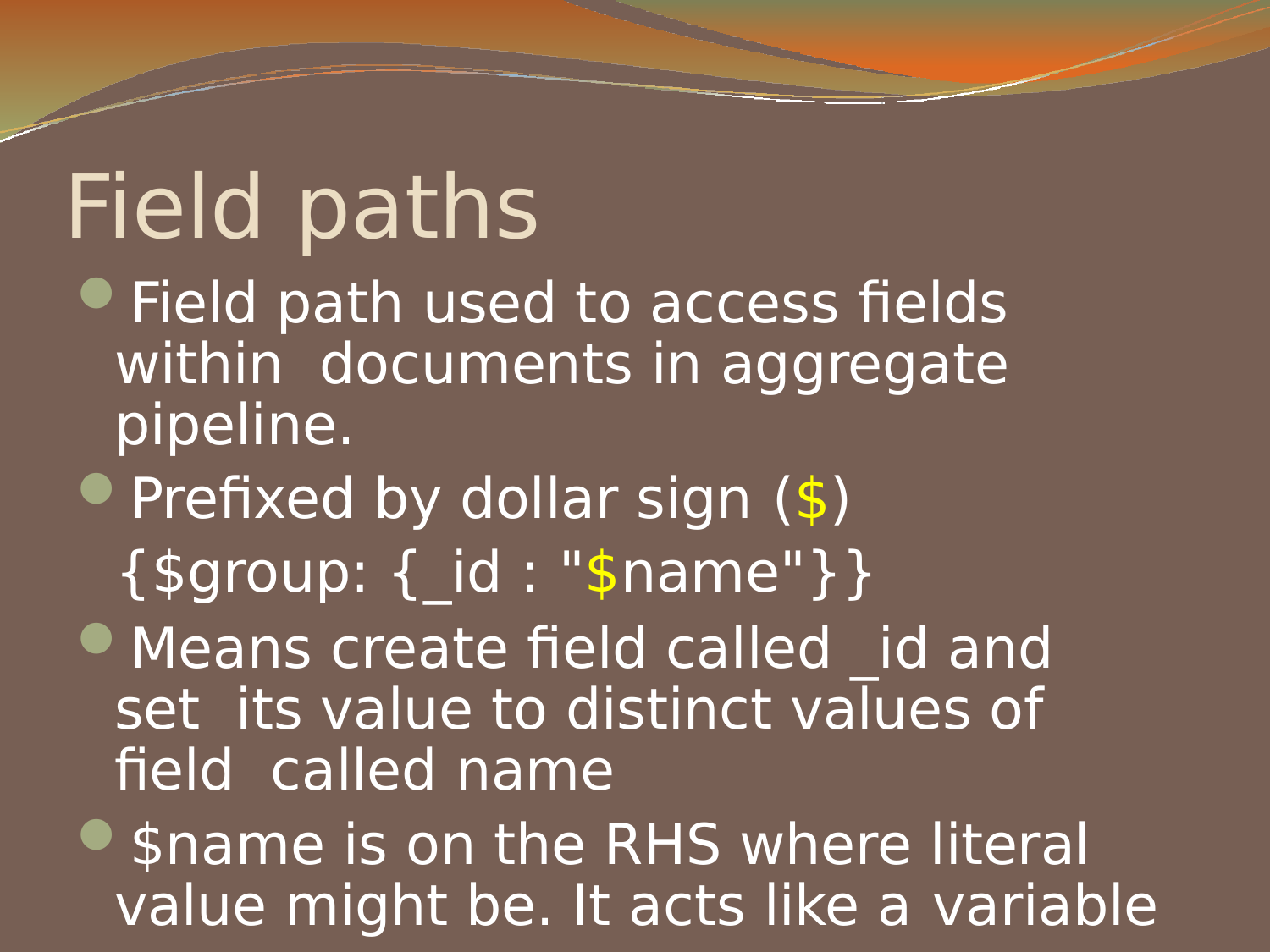

# Field paths
Field path used to access fields within  documents in aggregate pipeline.
Prefixed by dollar sign ($)
{$group: {_id : "$name"}}
Means create field called _id and set  its value to distinct values of field  called name
$name is on the RHS where literal  value might be. It acts like a variable